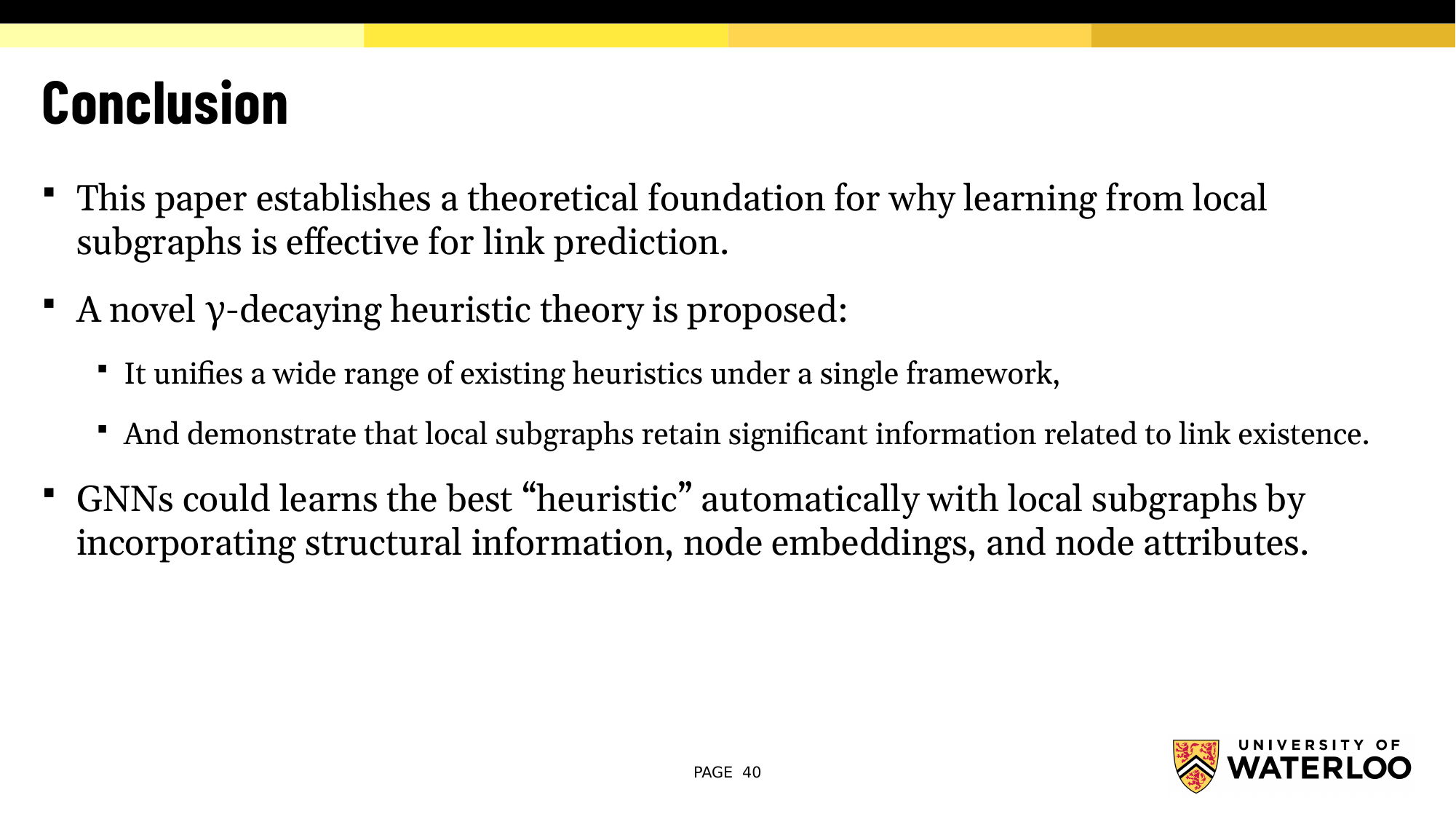

# Conclusion
This paper establishes a theoretical foundation for why learning from local subgraphs is effective for link prediction.
A novel γ-decaying heuristic theory is proposed:
It unifies a wide range of existing heuristics under a single framework,
And demonstrate that local subgraphs retain significant information related to link existence.
GNNs could learns the best “heuristic” automatically with local subgraphs by incorporating structural information, node embeddings, and node attributes.

PAGE  40